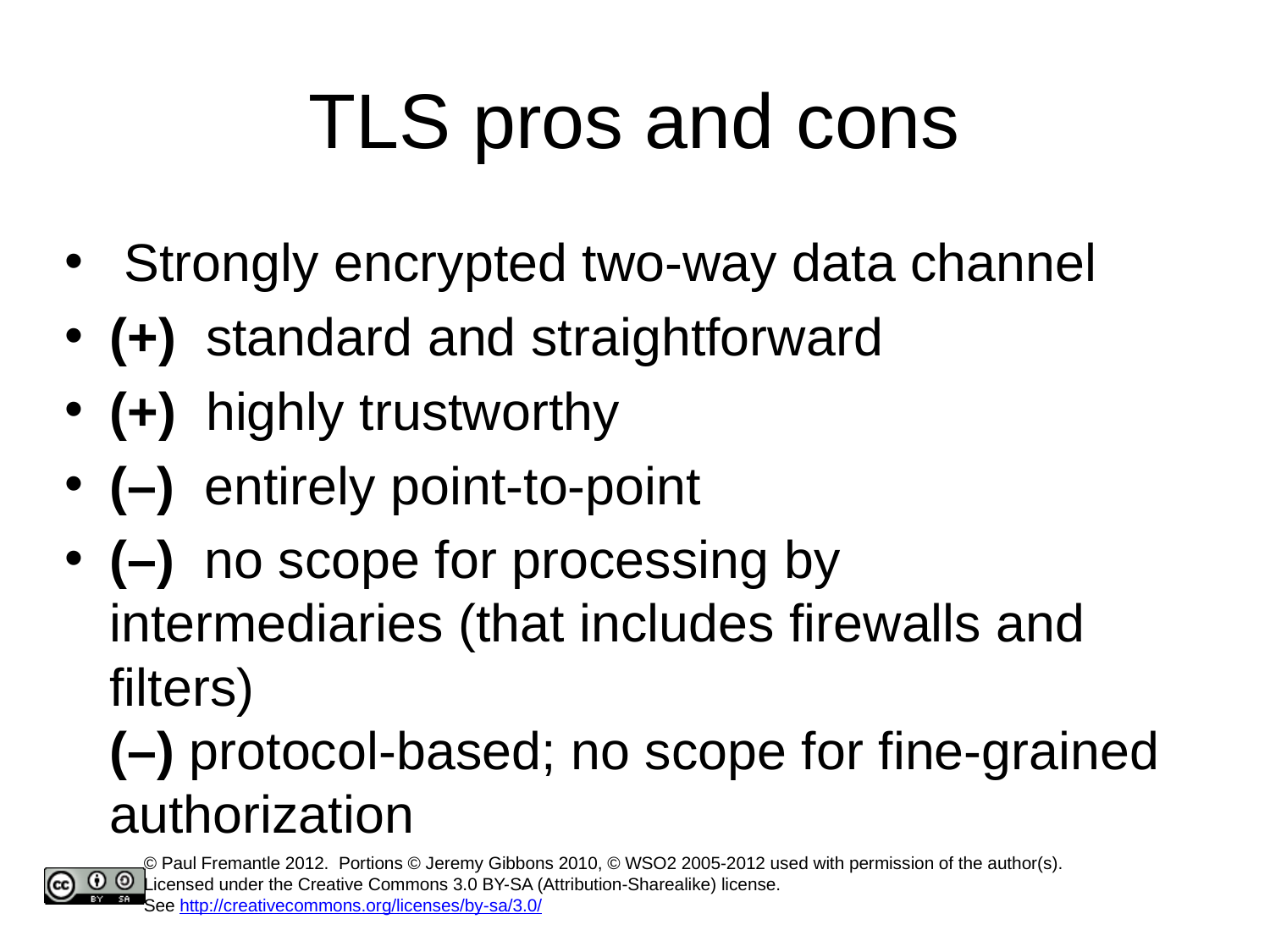

# TLS pros and cons
 Strongly encrypted two-way data channel
(+)  standard and straightforward
(+)  highly trustworthy
(–)  entirely point-to-point
(–)  no scope for processing by intermediaries (that includes firewalls and filters)
(–) protocol-based; no scope for fine-grained authorization